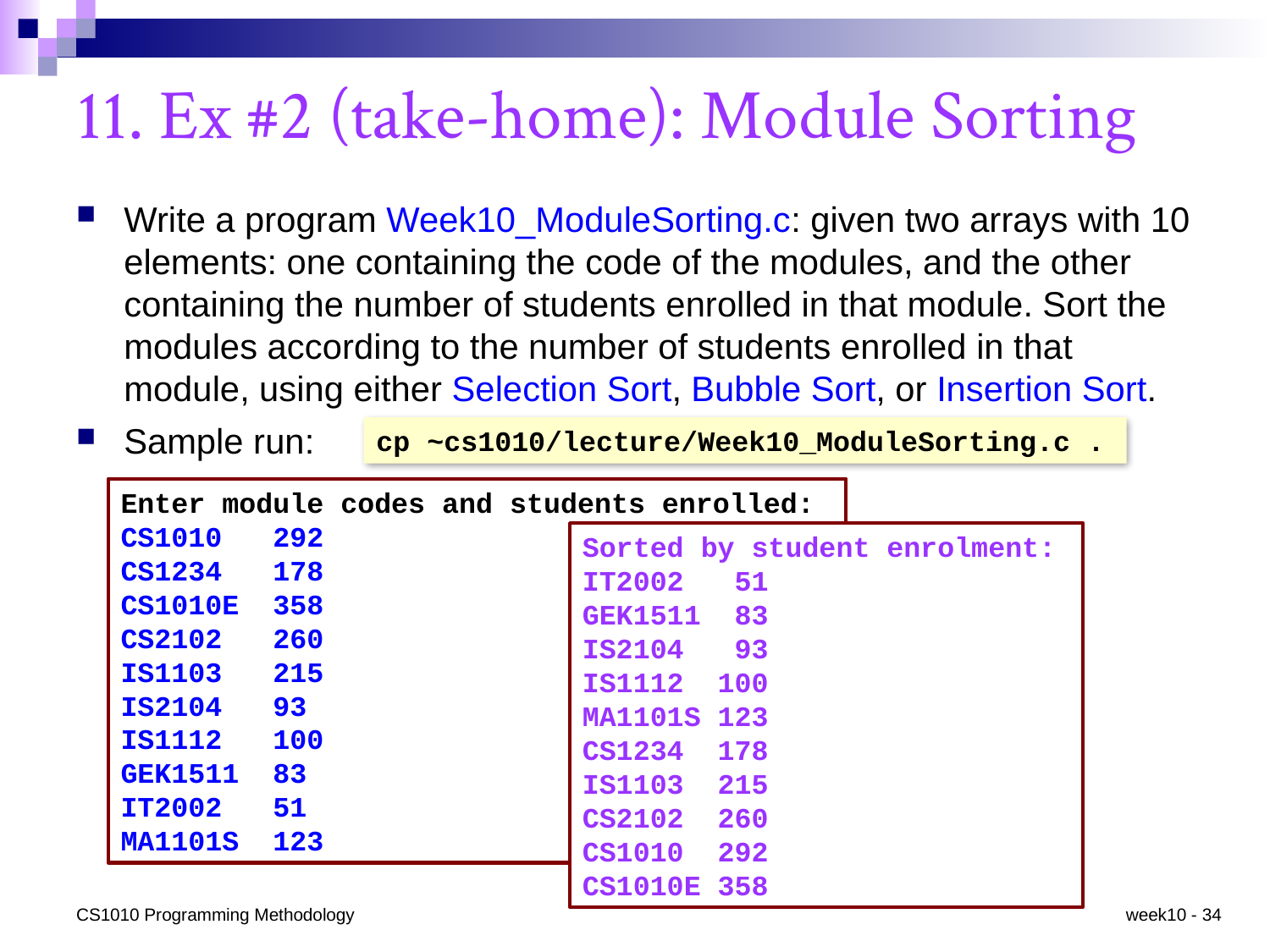

# 11. Ex #2 (take-home): Module Sorting
Write a program Week10_ModuleSorting.c: given two arrays with 10 elements: one containing the code of the modules, and the other containing the number of students enrolled in that module. Sort the modules according to the number of students enrolled in that module, using either Selection Sort, Bubble Sort, or Insertion Sort.
Sample run:
cp ~cs1010/lecture/Week10_ModuleSorting.c .
Enter module codes and students enrolled:
CS1010   292
CS1234   178
CS1010E  358
CS2102   260
IS1103   215
IS2104   93
IS1112   100
GEK1511  83
IT2002   51
MA1101S  123
Sorted by student enrolment:
IT2002   51
GEK1511  83
IS2104   93
IS1112  100
MA1101S 123
CS1234  178
IS1103  215
CS2102  260
CS1010  292
CS1010E 358
CS1010 Programming Methodology
week10 - 34